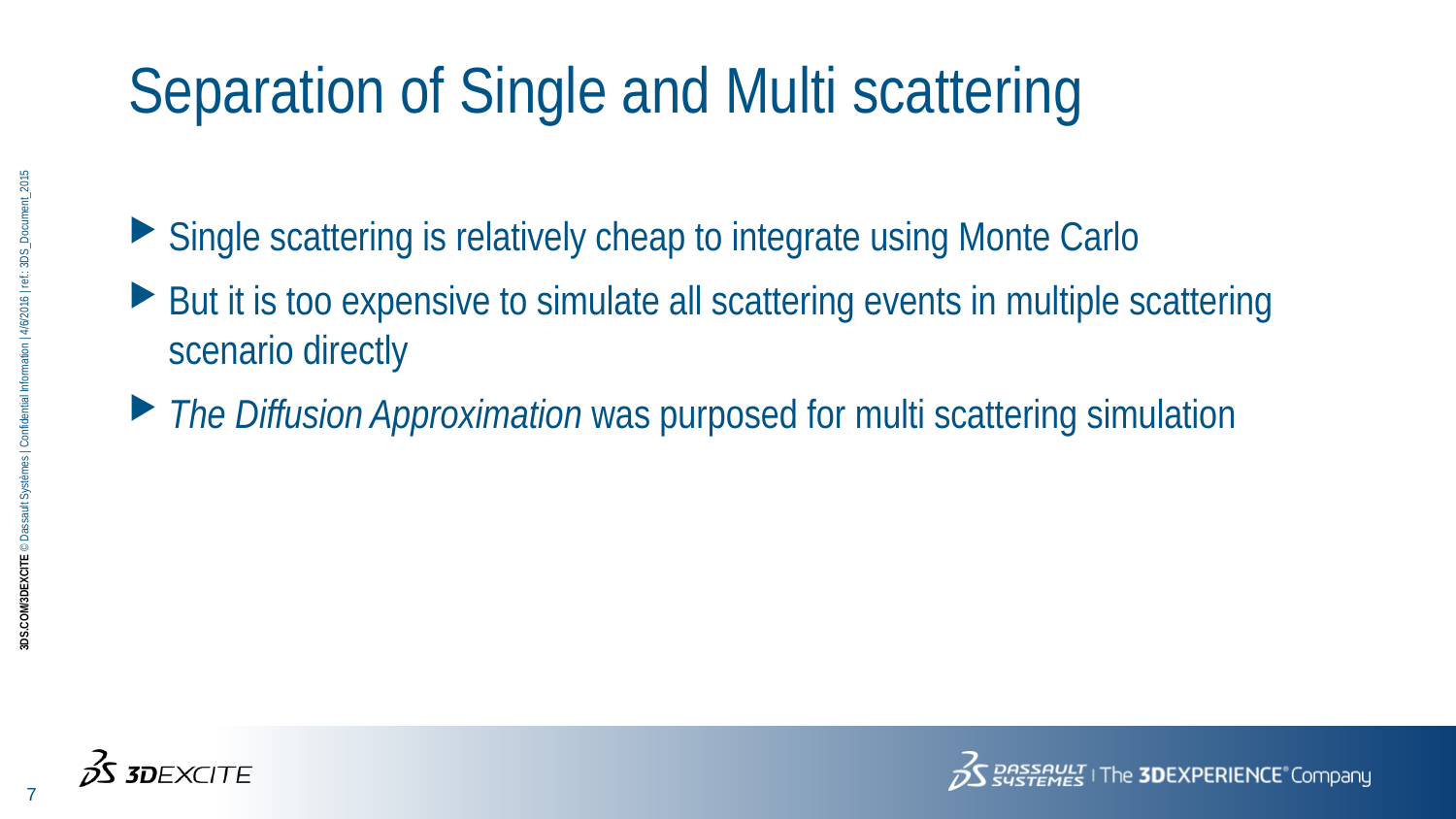

# Separation of Single and Multi scattering

Single scattering is relatively cheap to integrate using Monte Carlo
But it is too expensive to simulate all scattering events in multiple scattering scenario directly
The Diffusion Approximation was purposed for multi scattering simulation